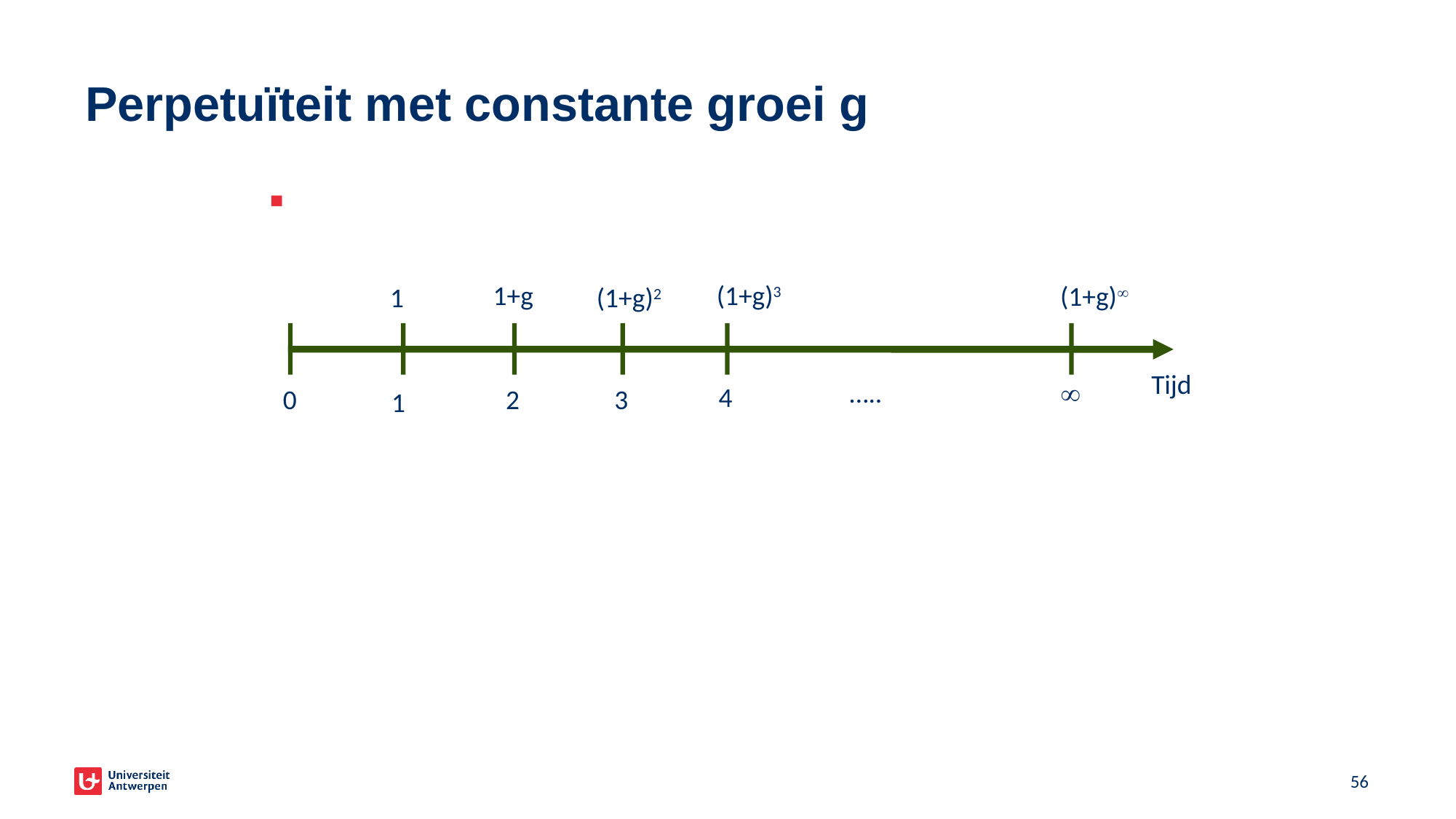

# Perpetuïteit met constante groei g

1+g
(1+g)3
(1+g)∞
(1+g)2
1
Tijd
…..
∞
4
0
2
3
1
56